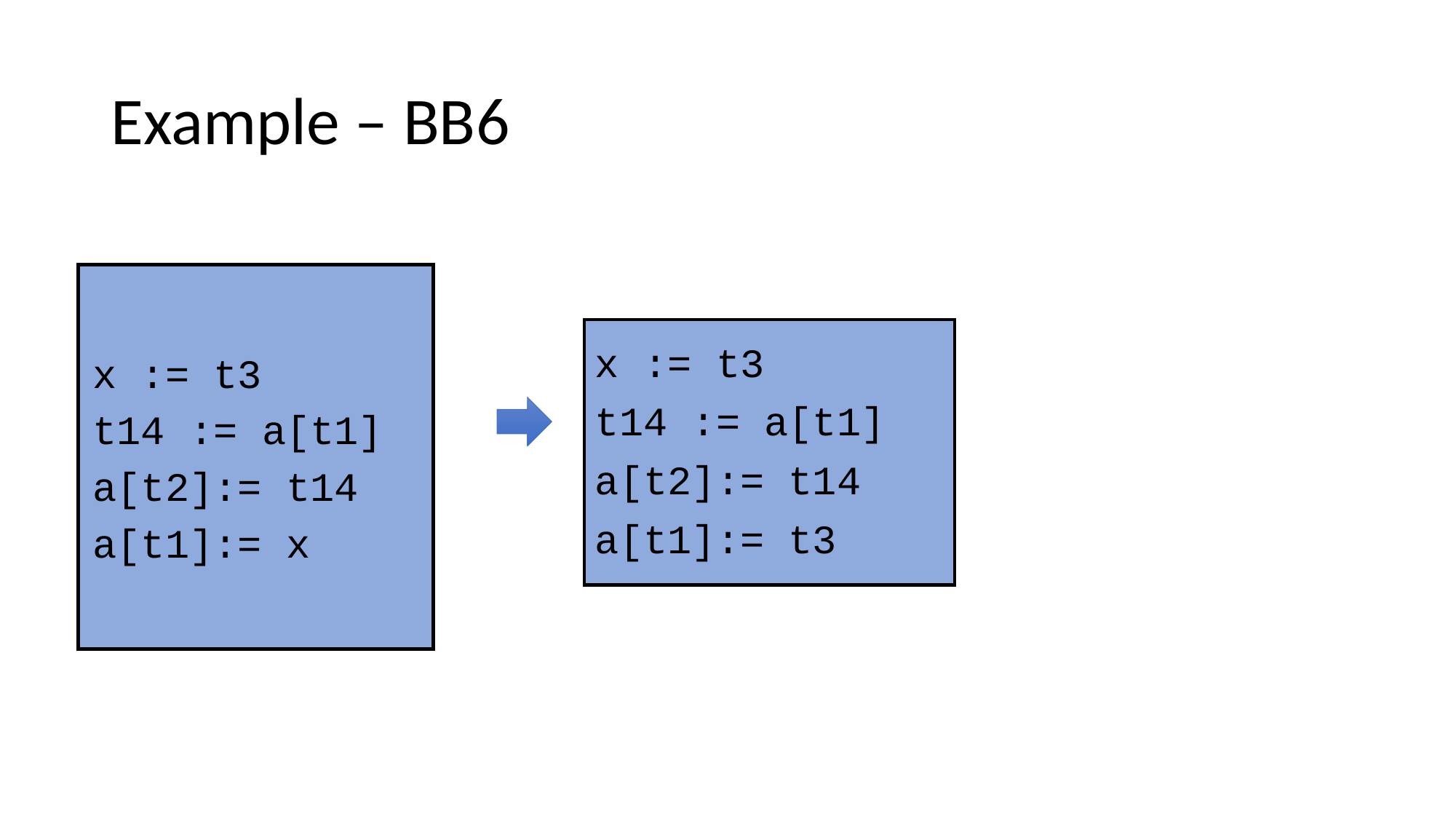

# Example – BB6
x := t3
t14 := a[t1]
a[t2]:= t14
a[t1]:= x
x := t3
t14 := a[t1]
a[t2]:= t14
a[t1]:= t3